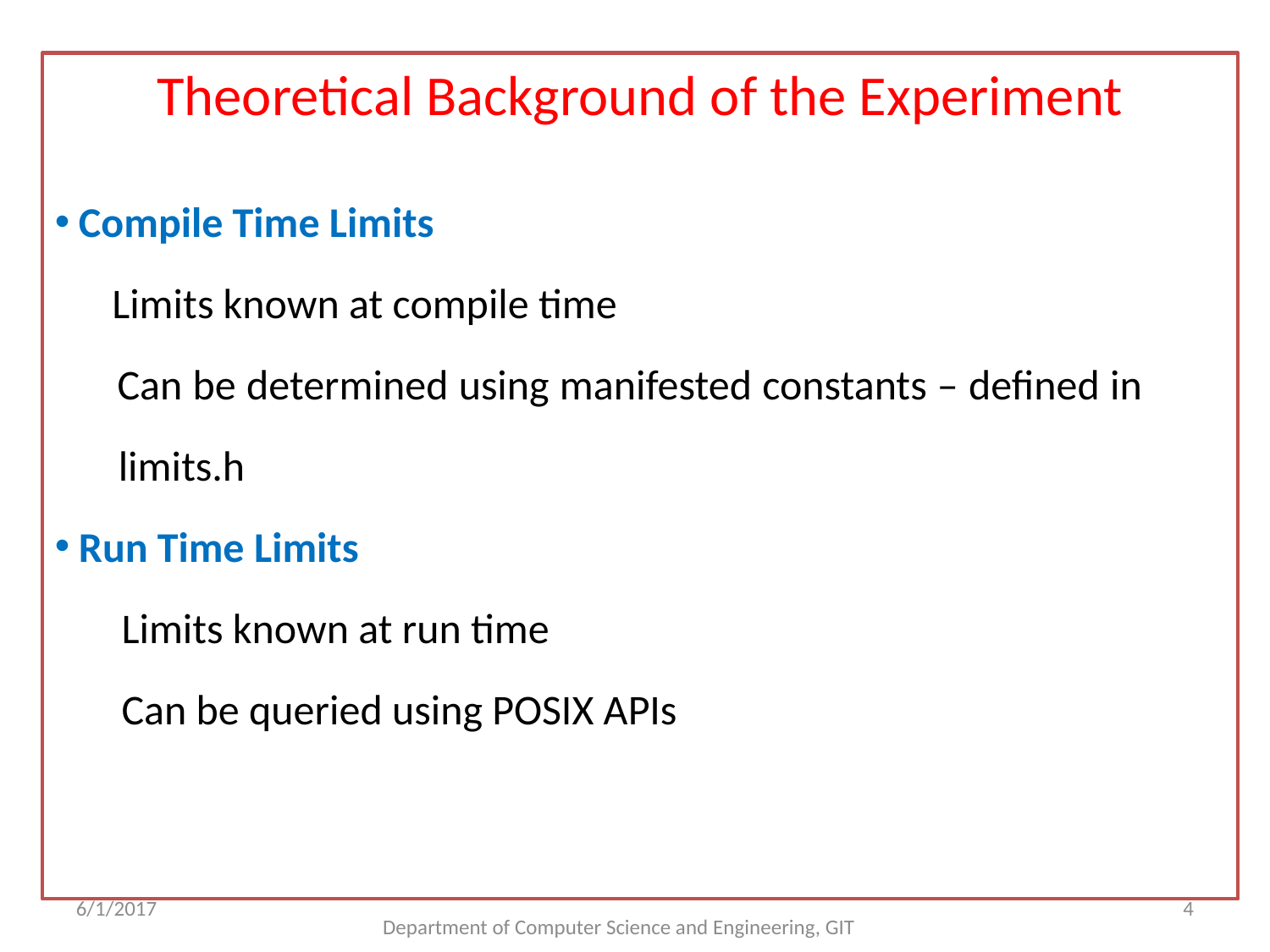

Theoretical Background of the Experiment

Compile Time Limits
      Limits known at compile time
      Can be determined using manifested constants – defined in         limits.h
Run Time Limits
       Limits known at run time
       Can be queried using POSIX APIs

6/1/2017
4
Department of Computer Science and Engineering, GIT